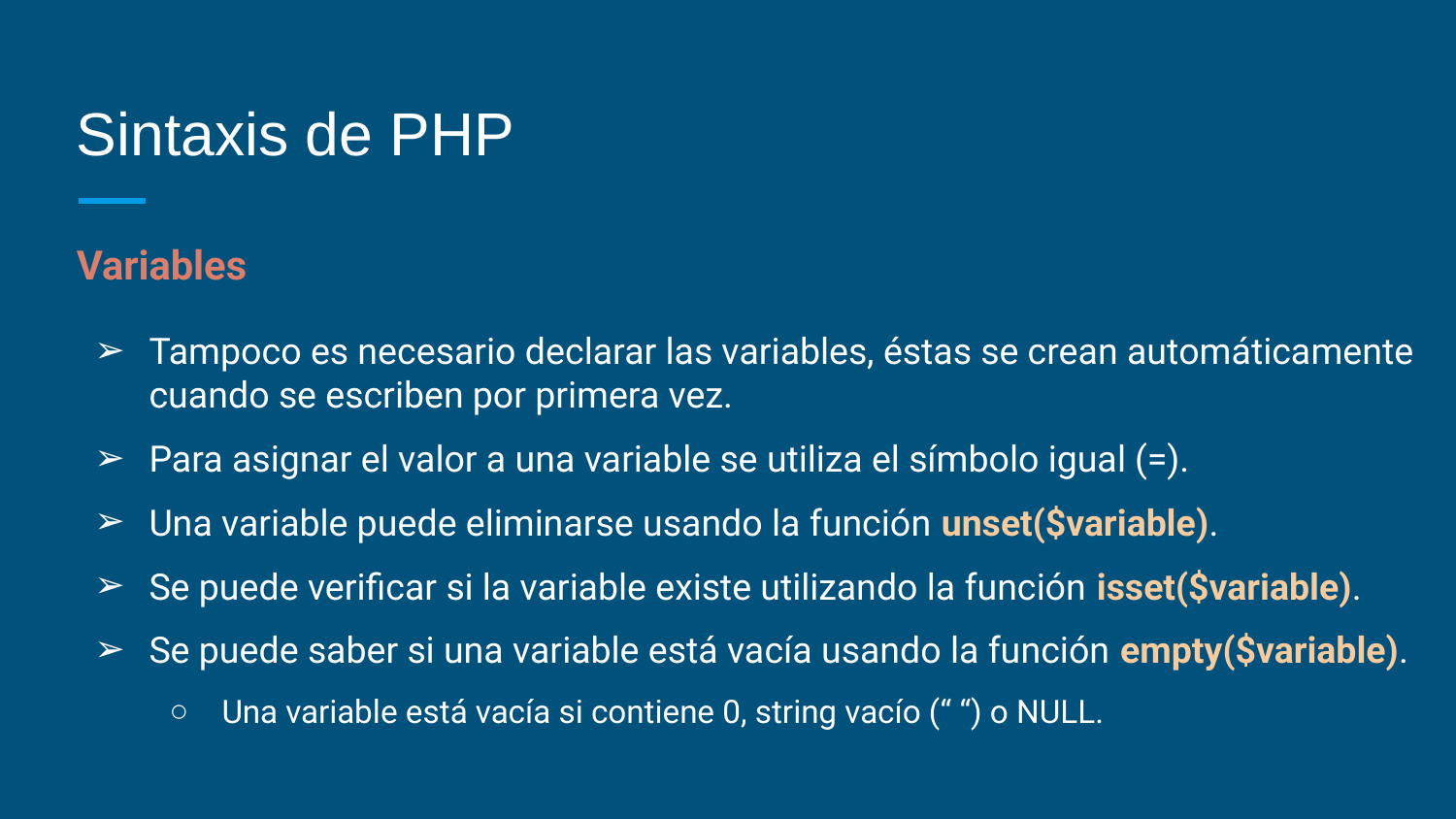

# Sintaxis de PHP
Variables
Tampoco es necesario declarar las variables, éstas se crean automáticamente cuando se escriben por primera vez.
Para asignar el valor a una variable se utiliza el símbolo igual (=).
Una variable puede eliminarse usando la función unset($variable).
Se puede verificar si la variable existe utilizando la función isset($variable).
Se puede saber si una variable está vacía usando la función empty($variable).
Una variable está vacía si contiene 0, string vacío (“ “) o NULL.